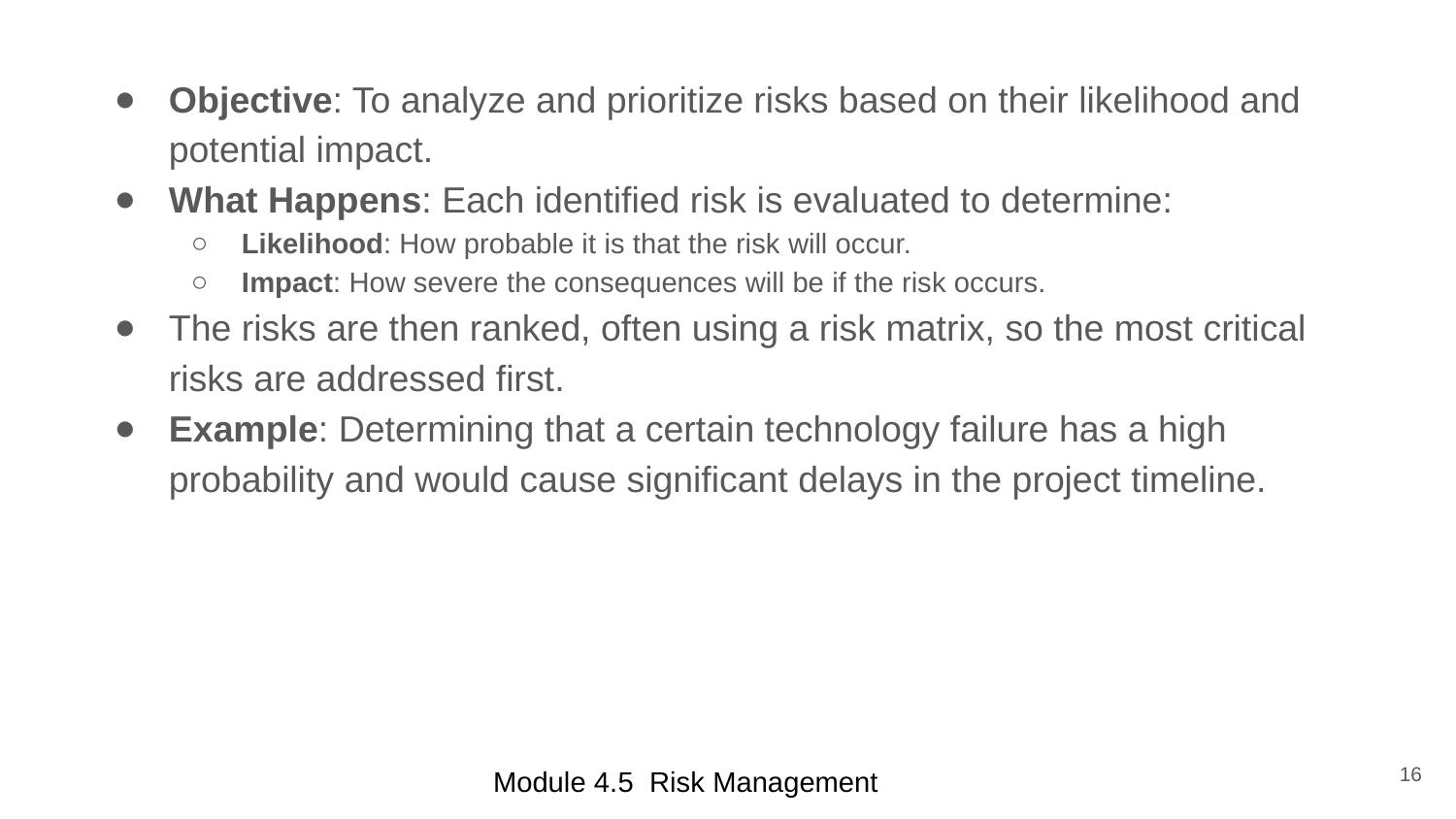

Objective: To analyze and prioritize risks based on their likelihood and potential impact.
What Happens: Each identified risk is evaluated to determine:
Likelihood: How probable it is that the risk will occur.
Impact: How severe the consequences will be if the risk occurs.
The risks are then ranked, often using a risk matrix, so the most critical risks are addressed first.
Example: Determining that a certain technology failure has a high probability and would cause significant delays in the project timeline.
16
Module 4.5  Risk Management